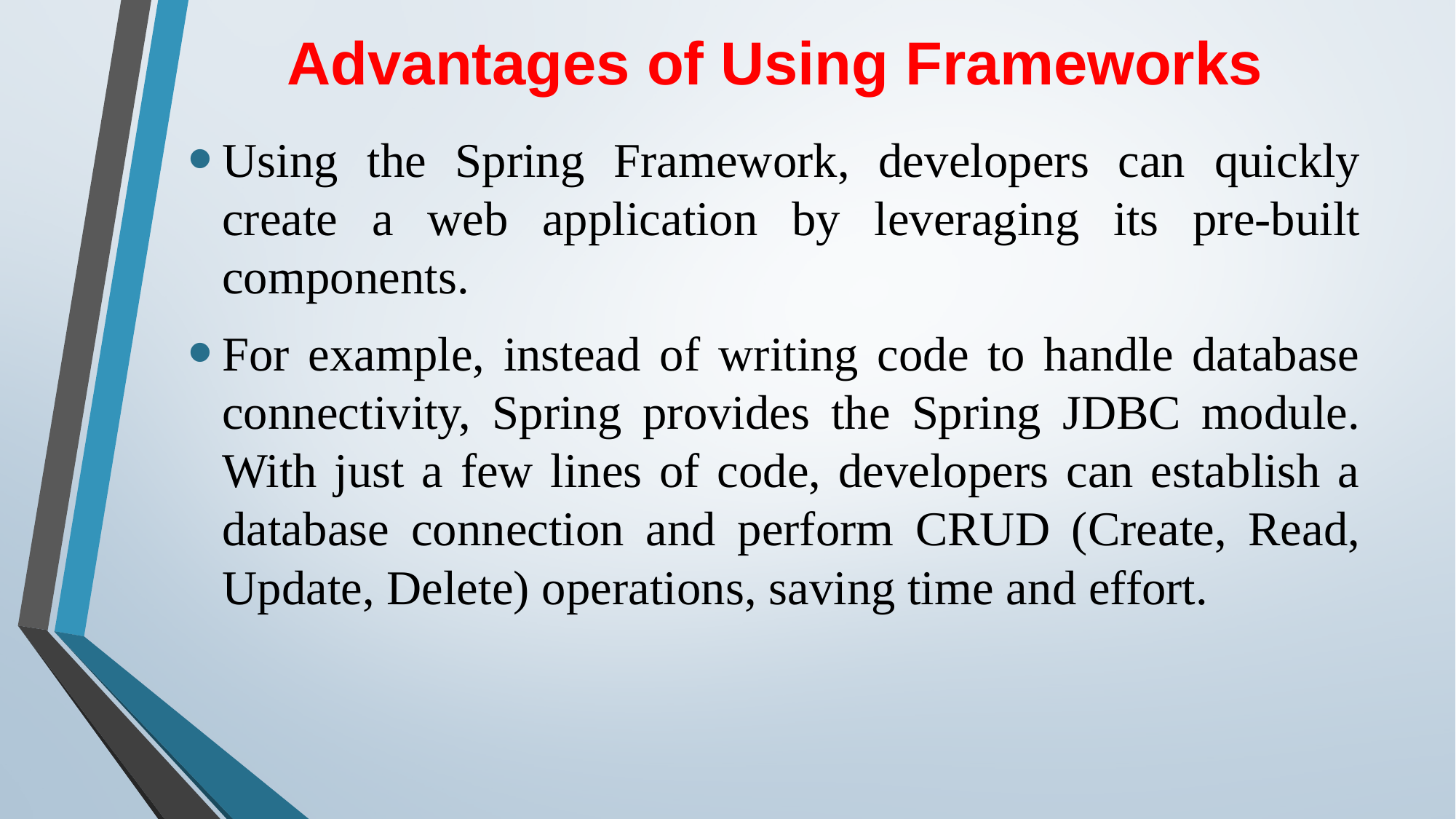

# Advantages of Using Frameworks
Using the Spring Framework, developers can quickly create a web application by leveraging its pre-built components.
For example, instead of writing code to handle database connectivity, Spring provides the Spring JDBC module. With just a few lines of code, developers can establish a database connection and perform CRUD (Create, Read, Update, Delete) operations, saving time and effort.